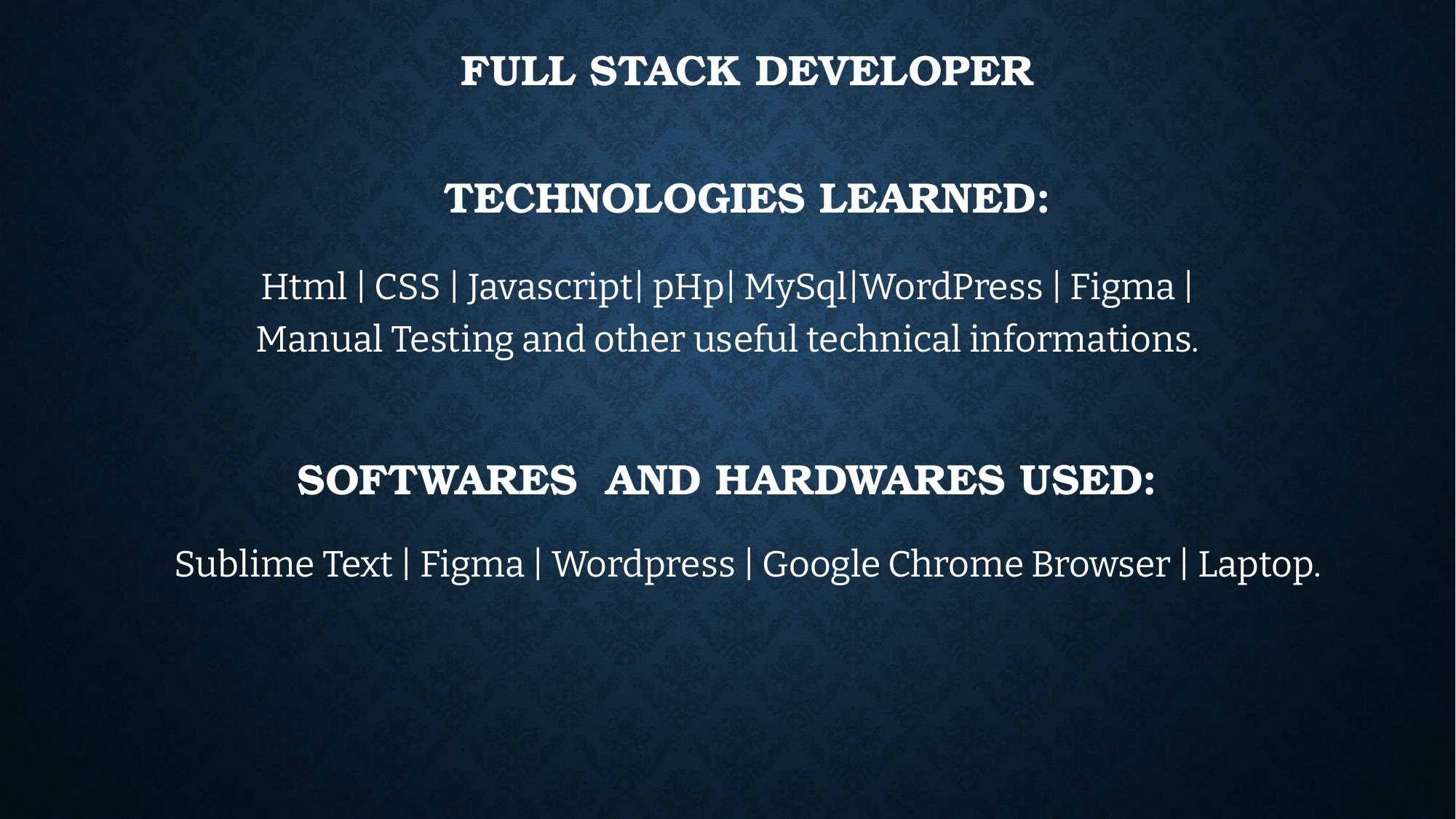

Full stack developer
# Technologies learned:
Html | CSS | Javascript| pHp| MySql|WordPress | Figma | Manual Testing and other useful technical informations.

Softwares  and hardwares used:
Sublime Text | Figma | Wordpress | Google Chrome Browser | Laptop.